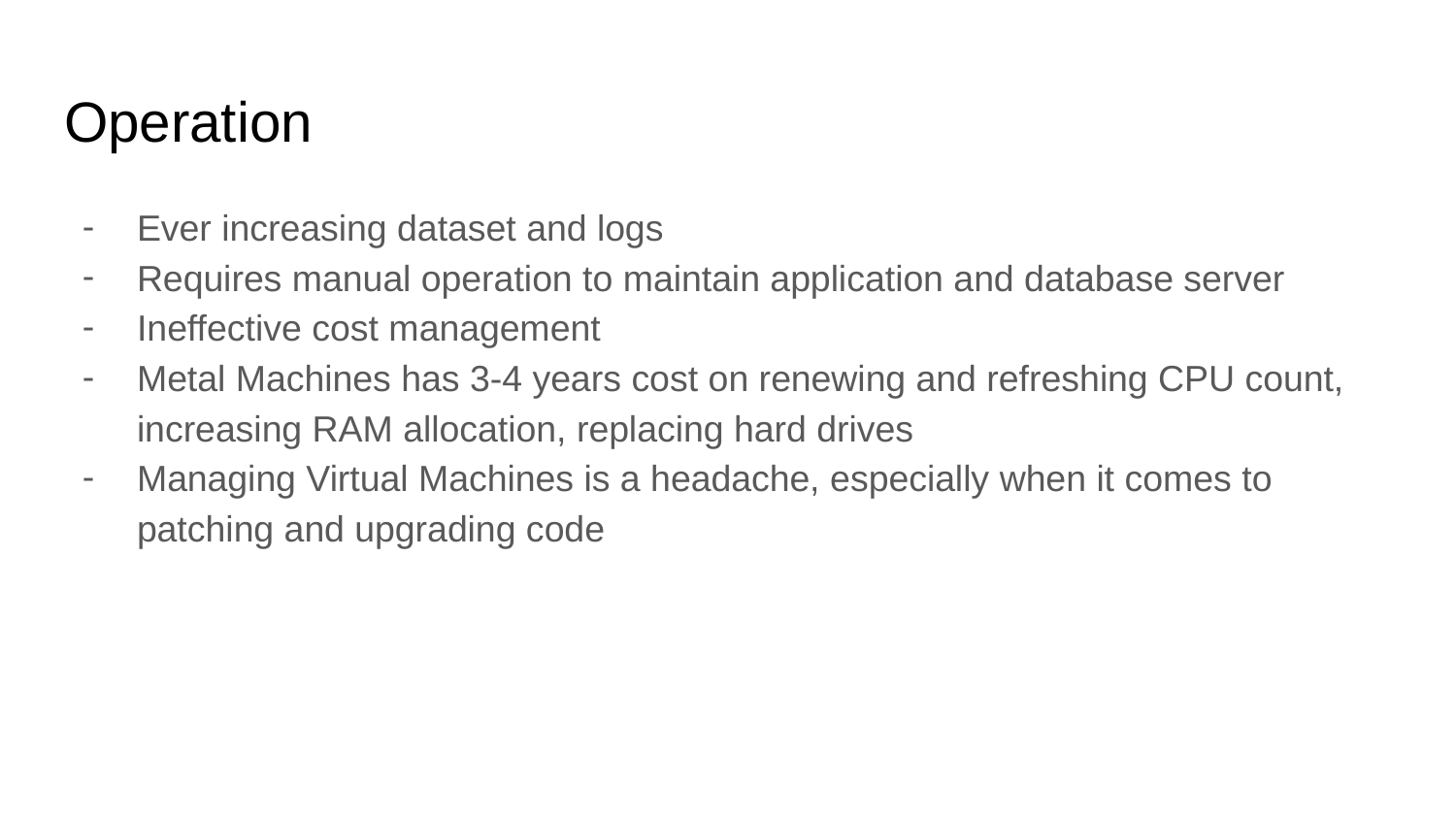

# Operation
Ever increasing dataset and logs
Requires manual operation to maintain application and database server
Ineffective cost management
Metal Machines has 3-4 years cost on renewing and refreshing CPU count, increasing RAM allocation, replacing hard drives
Managing Virtual Machines is a headache, especially when it comes to patching and upgrading code